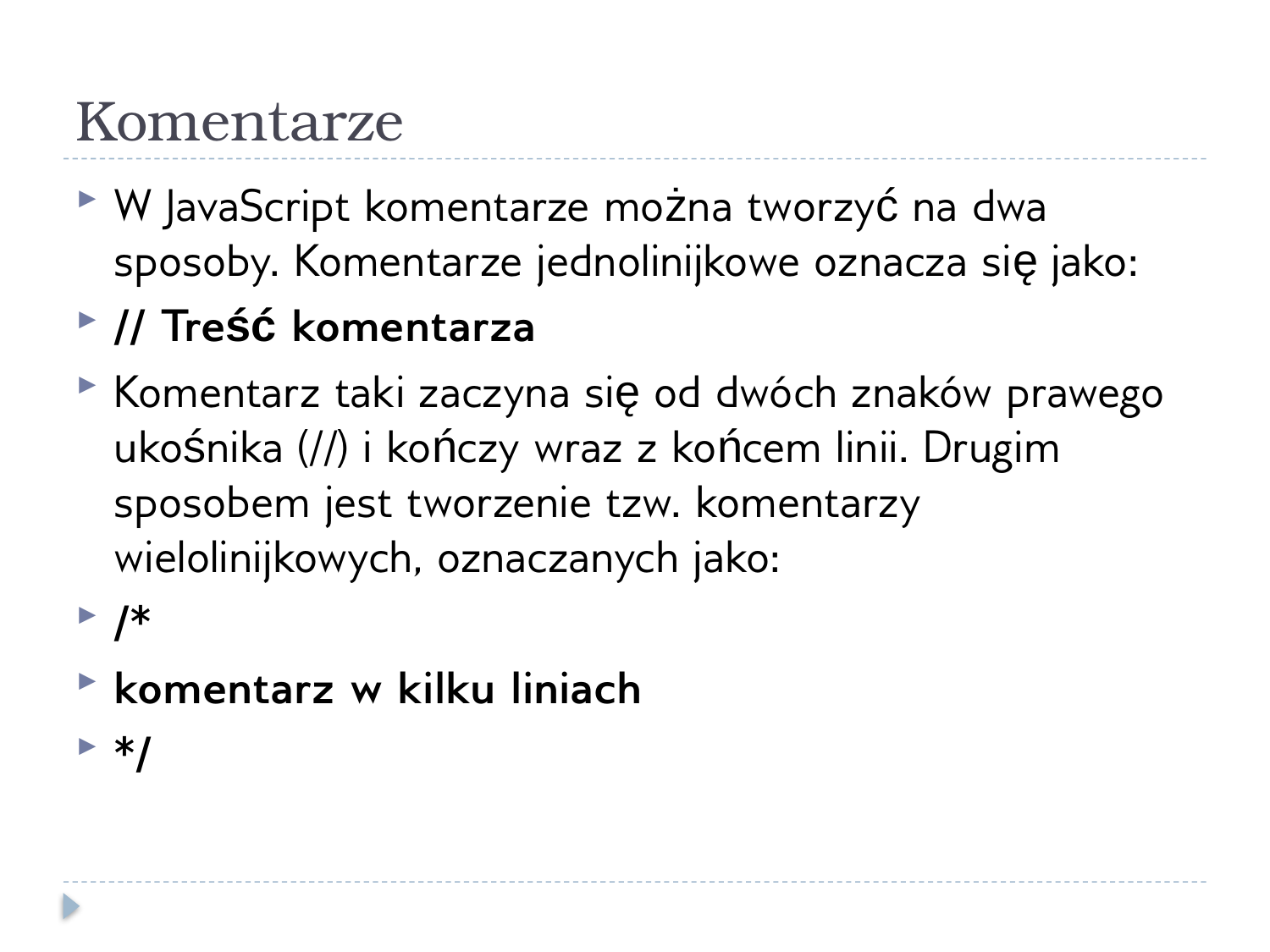

# Komentarze
W JavaScript komentarze można tworzyć na dwa sposoby. Komentarze jednolinijkowe oznacza się jako:
// Treść komentarza
Komentarz taki zaczyna się od dwóch znaków prawego ukośnika (//) i kończy wraz z końcem linii. Drugim sposobem jest tworzenie tzw. komentarzy wielolinijkowych, oznaczanych jako:
/*
komentarz w kilku liniach
*/